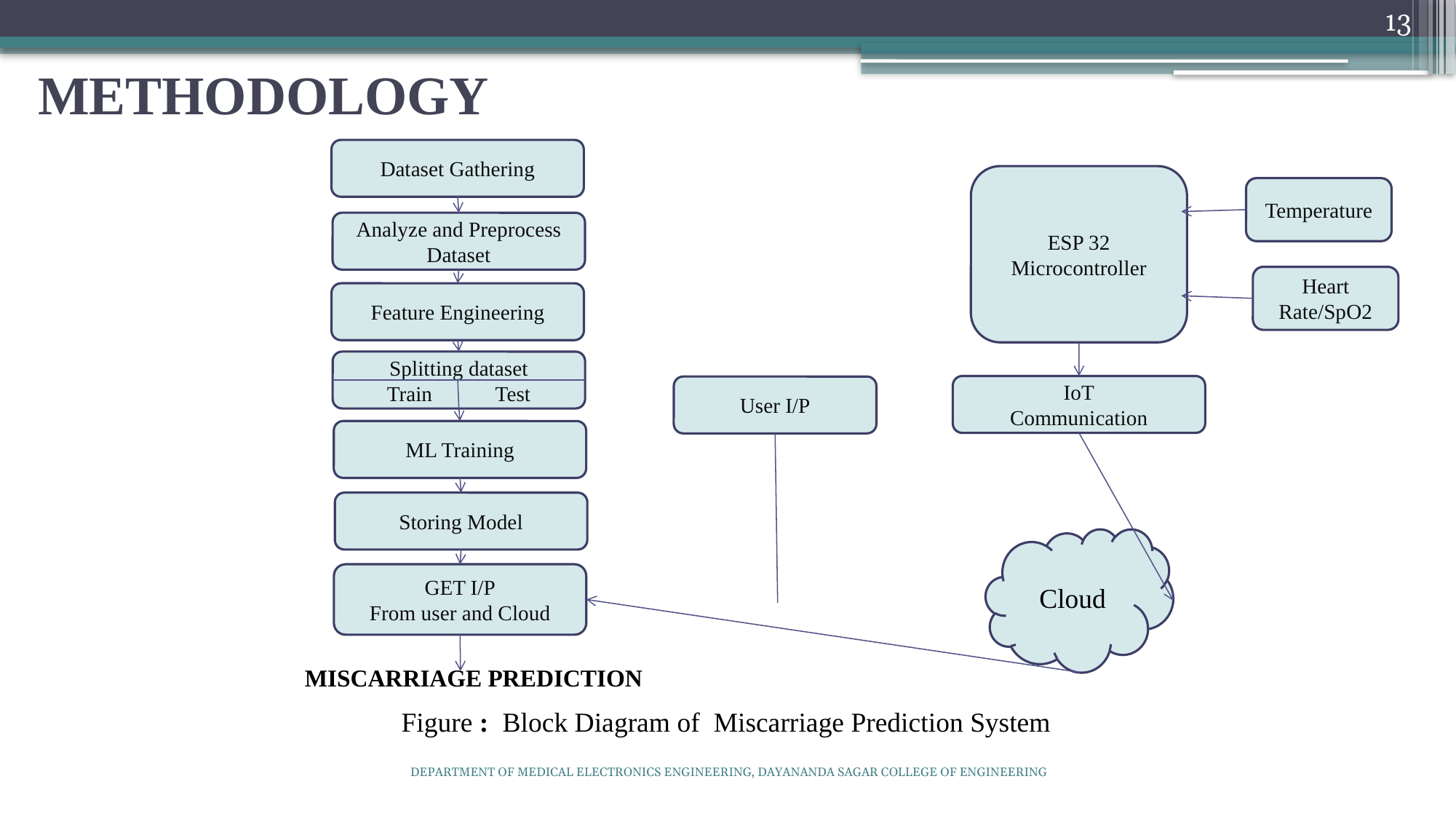

13
# METHODOLOGY
Dataset Gathering
ESP 32
Microcontroller
Temperature
Analyze and Preprocess Dataset
Heart Rate/SpO2
Feature Engineering
Splitting dataset
Train            Test
IoT
Communication
User I/P
ML Training
Storing Model
Cloud
GET I/P
From user and Cloud
MISCARRIAGE PREDICTION
Figure :  Block Diagram of  Miscarriage Prediction System
DEPARTMENT OF MEDICAL ELECTRONICS ENGINEERING, DAYANANDA SAGAR COLLEGE OF ENGINEERING